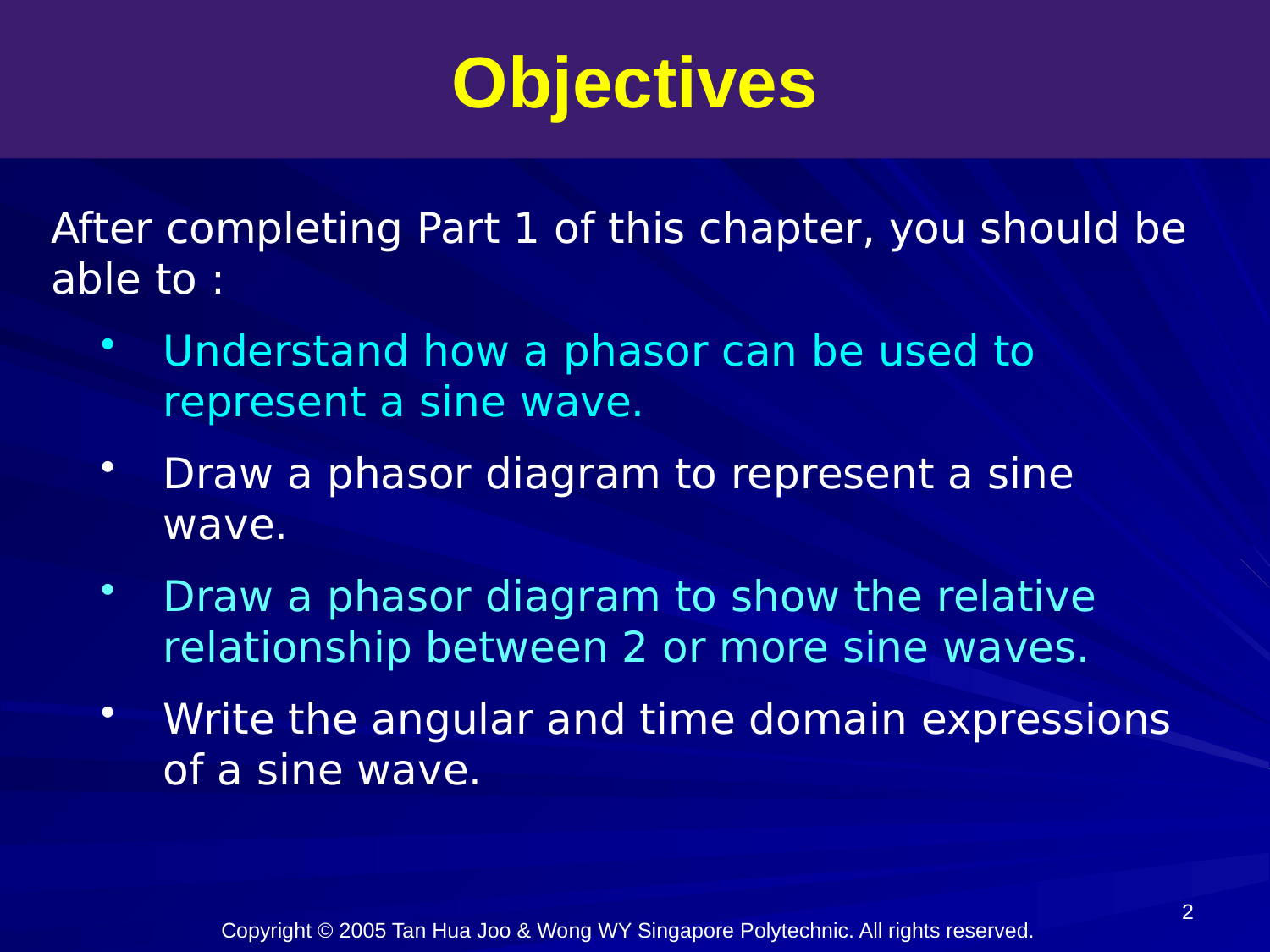

Objectives
After completing Part 1 of this chapter, you should be able to :
Understand how a phasor can be used to represent a sine wave.
Draw a phasor diagram to represent a sine wave.
Draw a phasor diagram to show the relative relationship between 2 or more sine waves.
Write the angular and time domain expressions of a sine wave.

2
Copyright © 2005 Tan Hua Joo & Wong WY Singapore Polytechnic. All rights reserved.